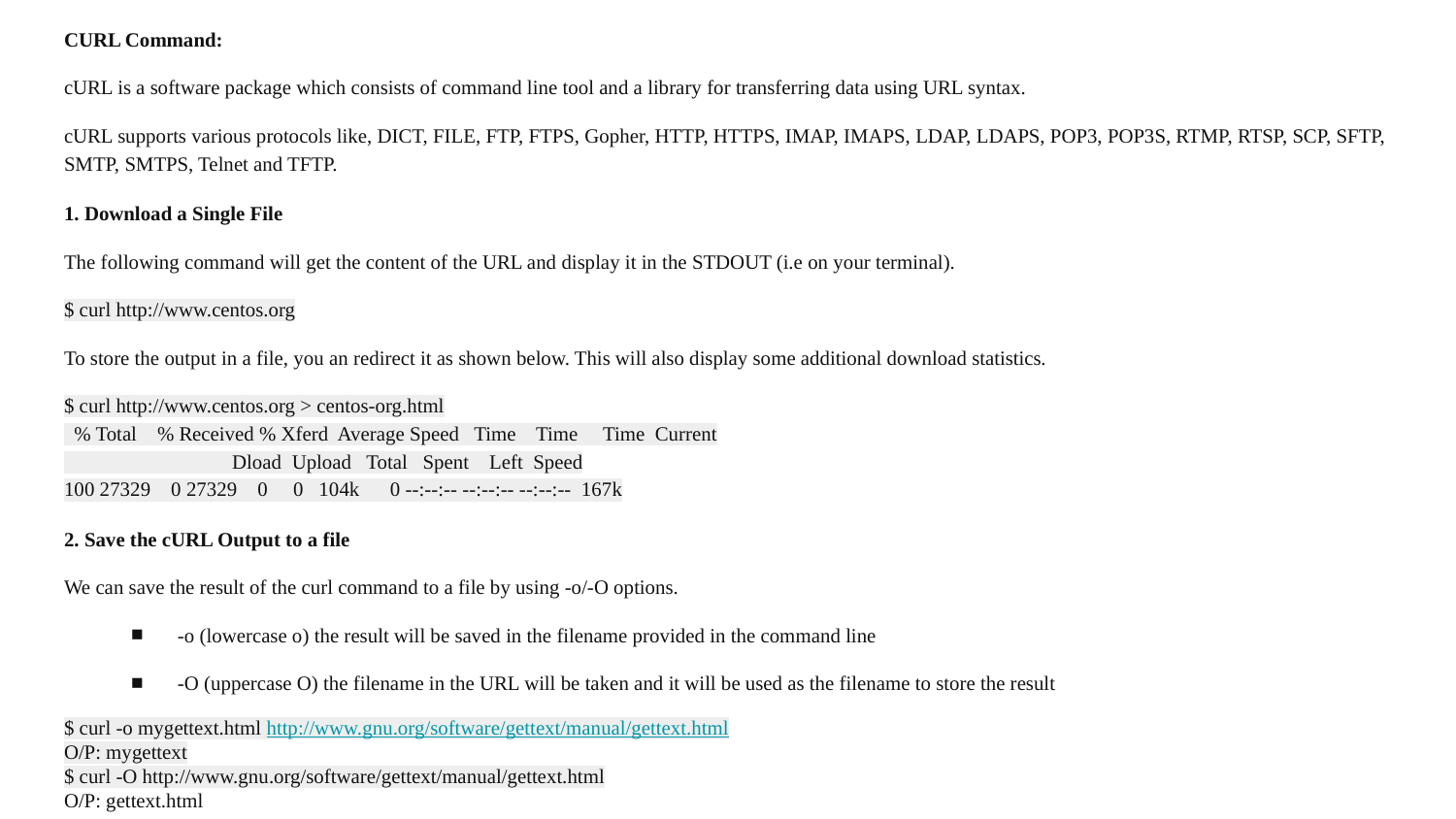

CURL Command:
cURL is a software package which consists of command line tool and a library for transferring data using URL syntax.
cURL supports various protocols like, DICT, FILE, FTP, FTPS, Gopher, HTTP, HTTPS, IMAP, IMAPS, LDAP, LDAPS, POP3, POP3S, RTMP, RTSP, SCP, SFTP, SMTP, SMTPS, Telnet and TFTP.
1. Download a Single File
The following command will get the content of the URL and display it in the STDOUT (i.e on your terminal).
$ curl http://www.centos.org
To store the output in a file, you an redirect it as shown below. This will also display some additional download statistics.
$ curl http://www.centos.org > centos-org.html
  % Total    % Received % Xferd  Average Speed   Time    Time     Time  Current
                                 Dload  Upload   Total   Spent    Left  Speed
100 27329    0 27329    0     0   104k      0 --:--:-- --:--:-- --:--:--  167k
2. Save the cURL Output to a file
We can save the result of the curl command to a file by using -o/-O options.
-o (lowercase o) the result will be saved in the filename provided in the command line
-O (uppercase O) the filename in the URL will be taken and it will be used as the filename to store the result
$ curl -o mygettext.html http://www.gnu.org/software/gettext/manual/gettext.html
O/P: mygettext
$ curl -O http://www.gnu.org/software/gettext/manual/gettext.html
O/P: gettext.html